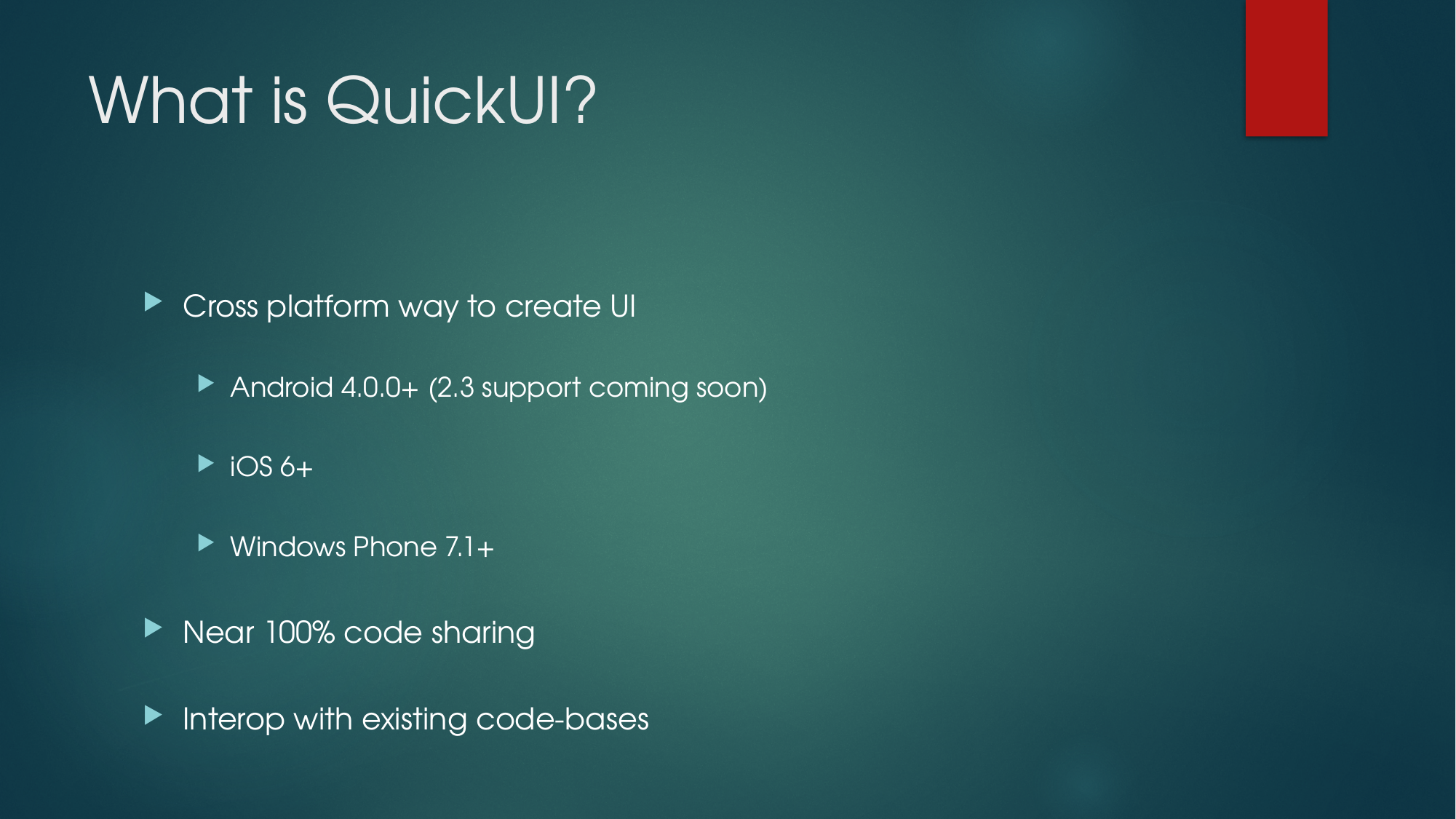

# What is QuickUI?
Cross platform way to create UI
Android 4.0.0+ (2.3 support coming soon)
iOS 6+
Windows Phone 7.1+
Near 100% code sharing
Interop with existing code-bases